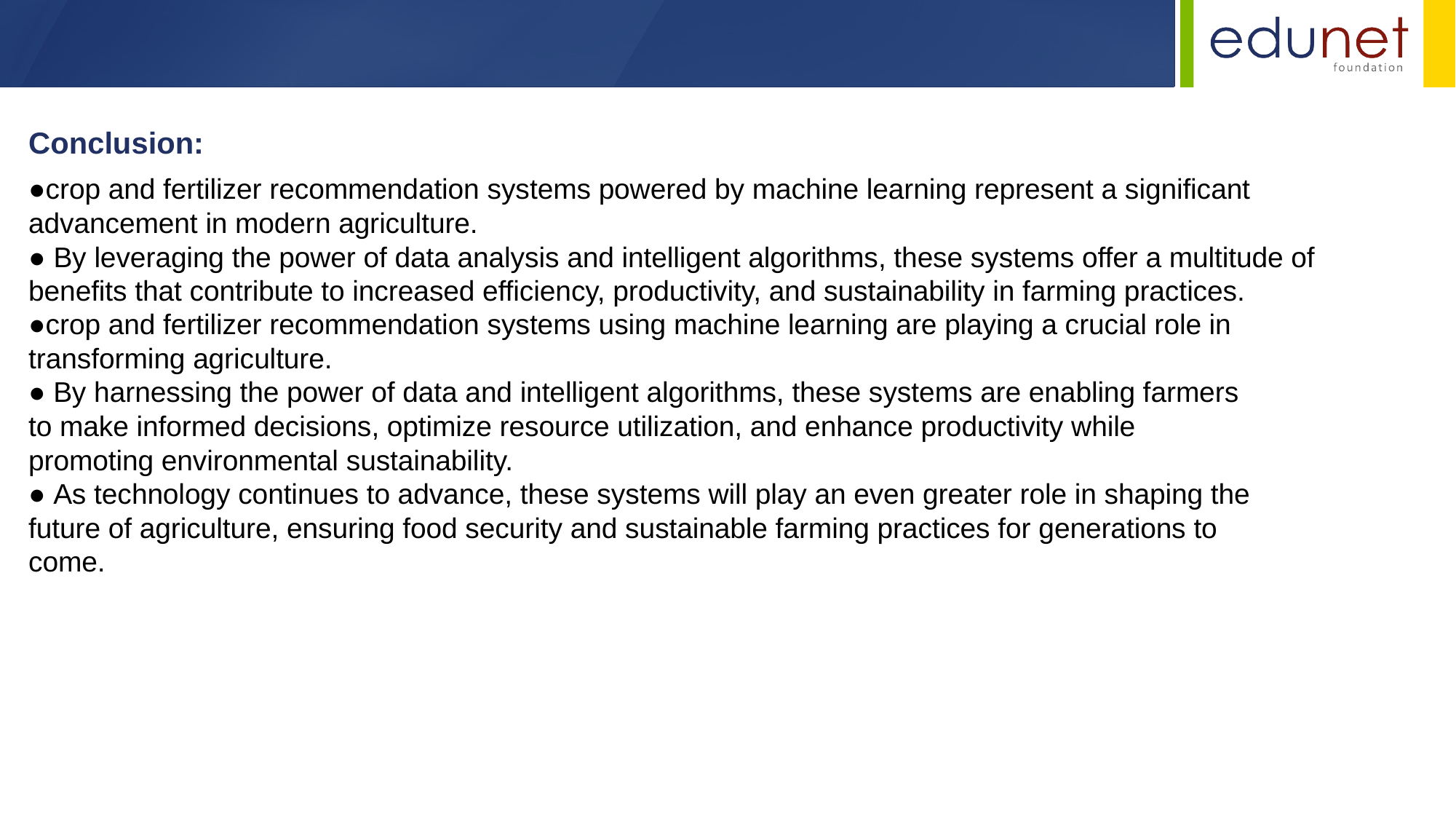

Conclusion:
●crop and fertilizer recommendation systems powered by machine learning represent a significant advancement in modern agriculture.
● By leveraging the power of data analysis and intelligent algorithms, these systems offer a multitude of benefits that contribute to increased efficiency, productivity, and sustainability in farming practices.
●crop and fertilizer recommendation systems using machine learning are playing a crucial role in transforming agriculture.
● By harnessing the power of data and intelligent algorithms, these systems are enabling farmers to make informed decisions, optimize resource utilization, and enhance productivity while promoting environmental sustainability.
● As technology continues to advance, these systems will play an even greater role in shaping the future of agriculture, ensuring food security and sustainable farming practices for generations to come.